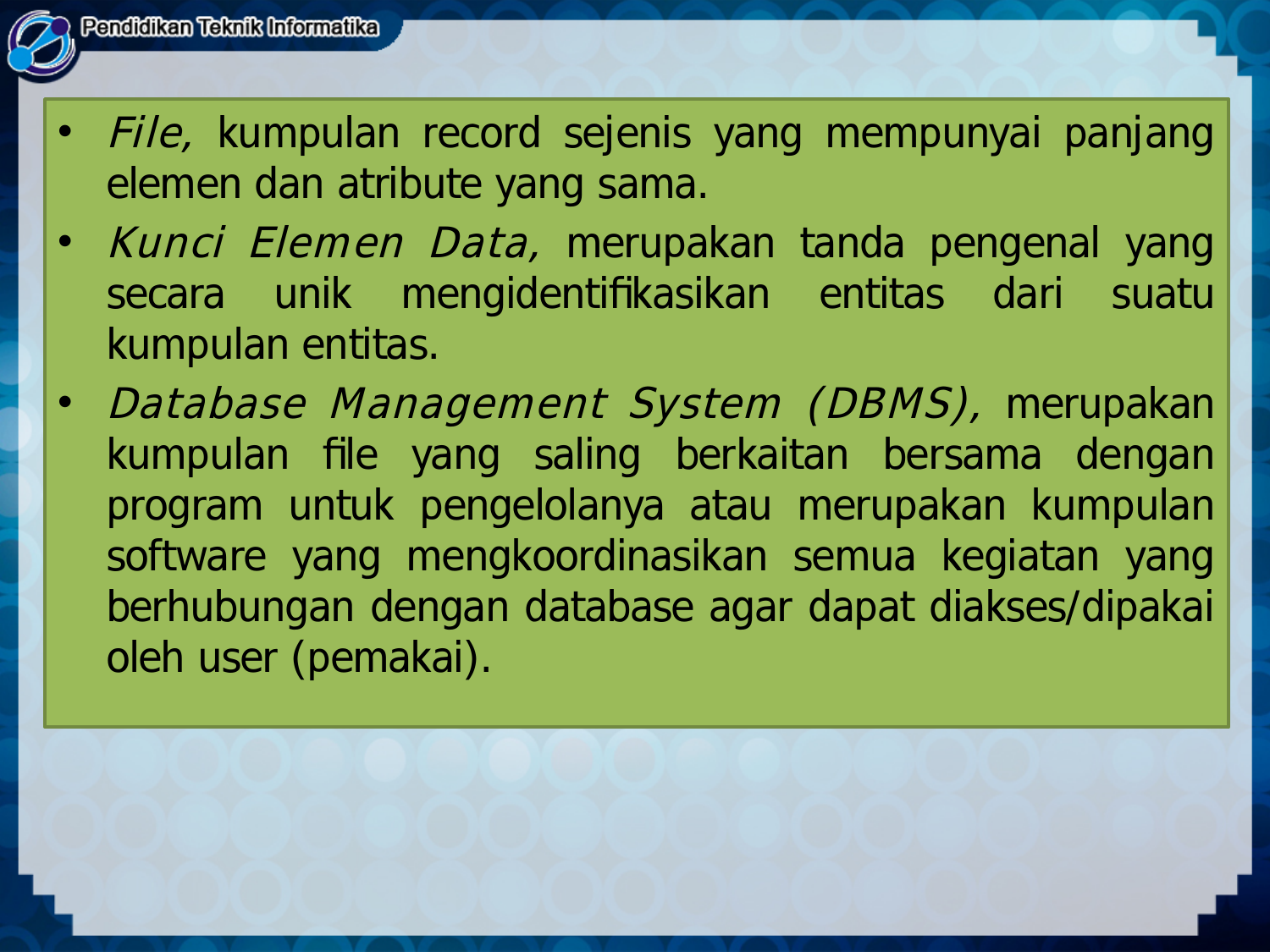

File, kumpulan record sejenis yang mempunyai panjang elemen dan atribute yang sama.
Kunci Elemen Data, merupakan tanda pengenal yang secara unik mengidentifikasikan entitas dari suatu kumpulan entitas.
Database Management System (DBMS), merupakan kumpulan file yang saling berkaitan bersama dengan program untuk pengelolanya atau merupakan kumpulan software yang mengkoordinasikan semua kegiatan yang berhubungan dengan database agar dapat diakses/dipakai oleh user (pemakai).